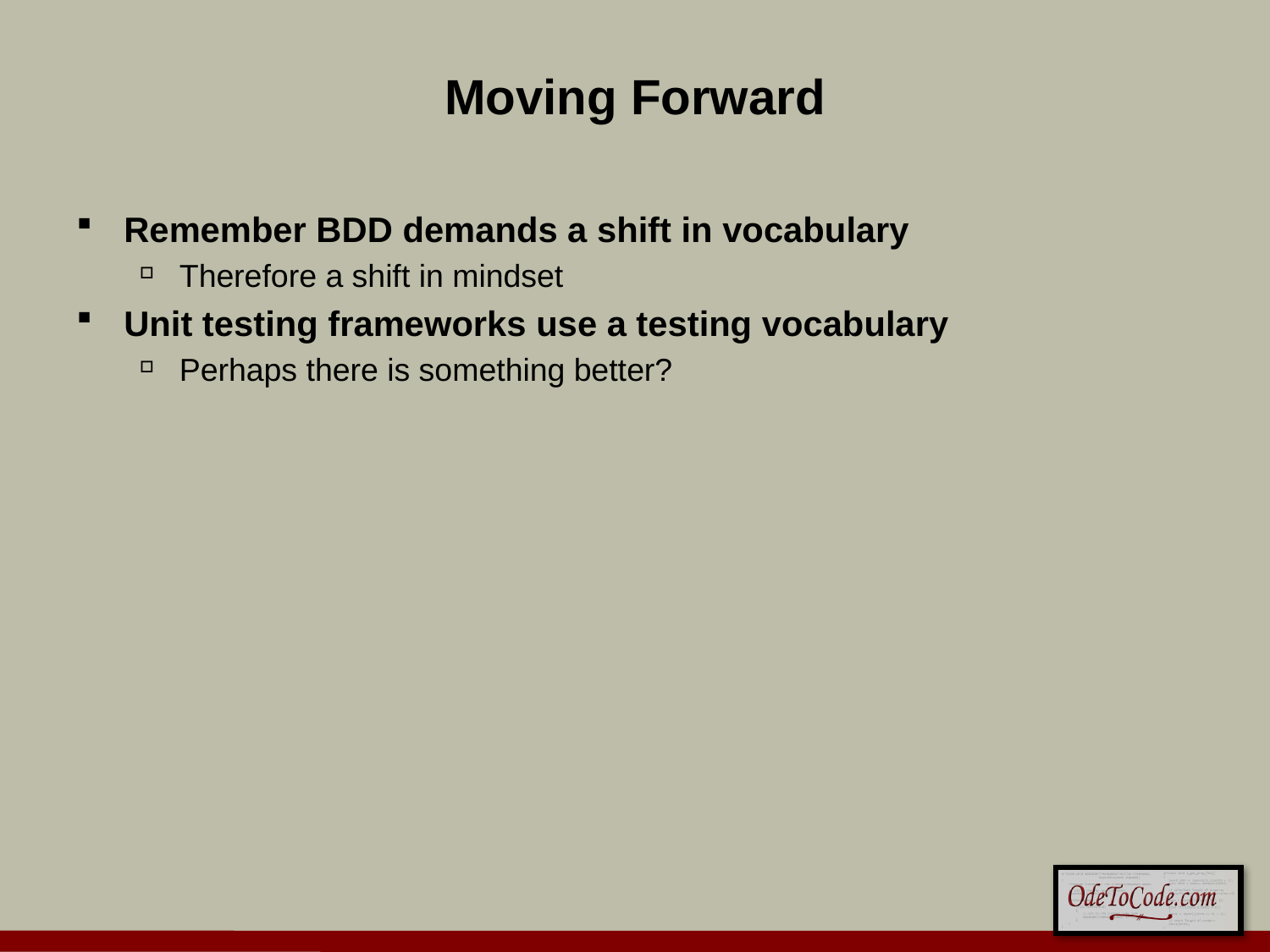

# Moving Forward
Remember BDD demands a shift in vocabulary
Therefore a shift in mindset
Unit testing frameworks use a testing vocabulary
Perhaps there is something better?